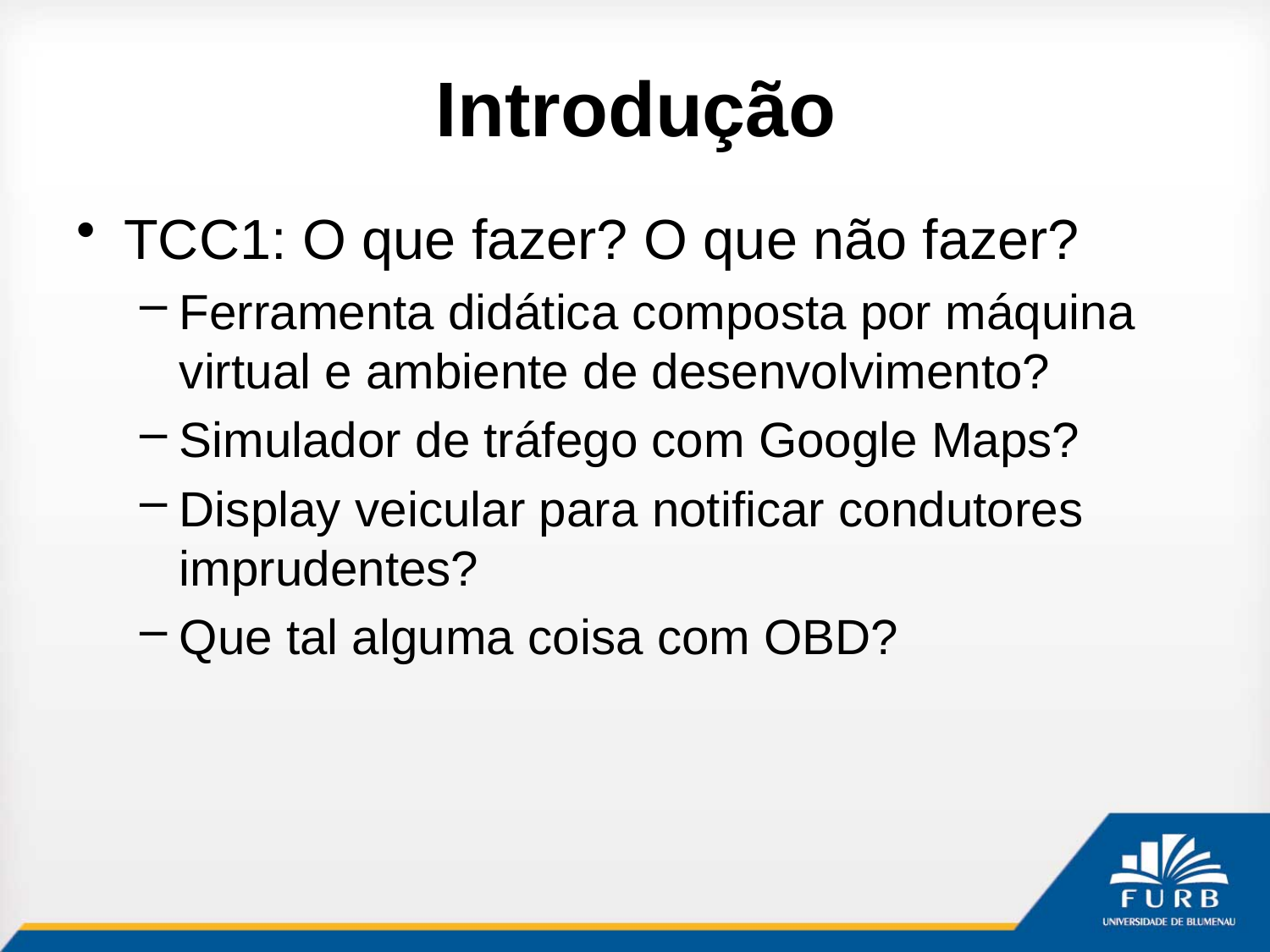

# Introdução
TCC1: O que fazer? O que não fazer?
Ferramenta didática composta por máquina virtual e ambiente de desenvolvimento?
Simulador de tráfego com Google Maps?
Display veicular para notificar condutores imprudentes?
Que tal alguma coisa com OBD?